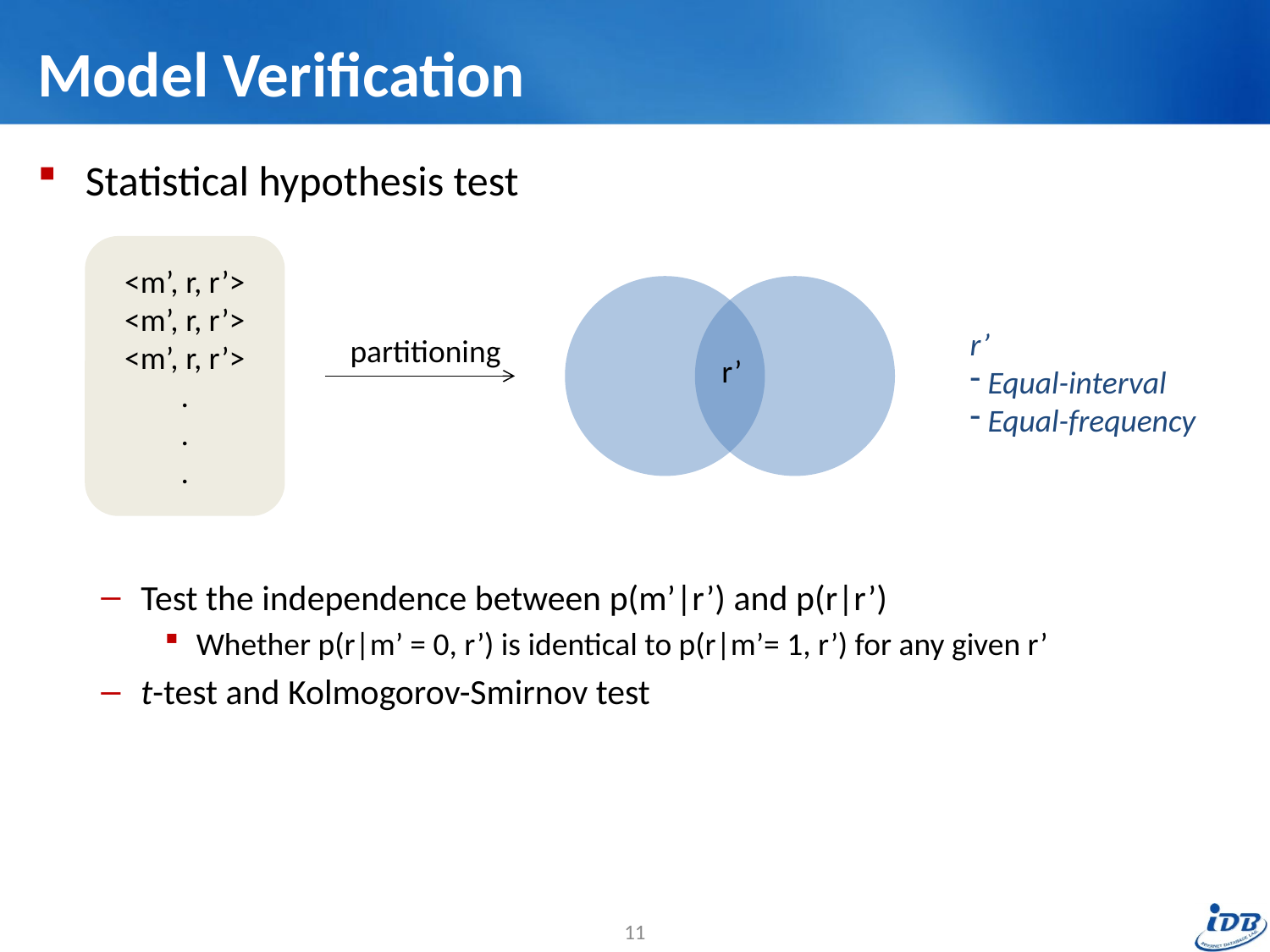

# Model Verification
Statistical hypothesis test

Test the independence between p(m’|r’) and p(r|r’)
Whether p(r|m’ = 0, r’) is identical to p(r|m’= 1, r’) for any given r’
t-test and Kolmogorov-Smirnov test

<m’, r, r’>
<m’, r, r’>
<m’, r, r’>
.
.
.

r’
r’
 Equal-interval
 Equal-frequency
partitioning
11